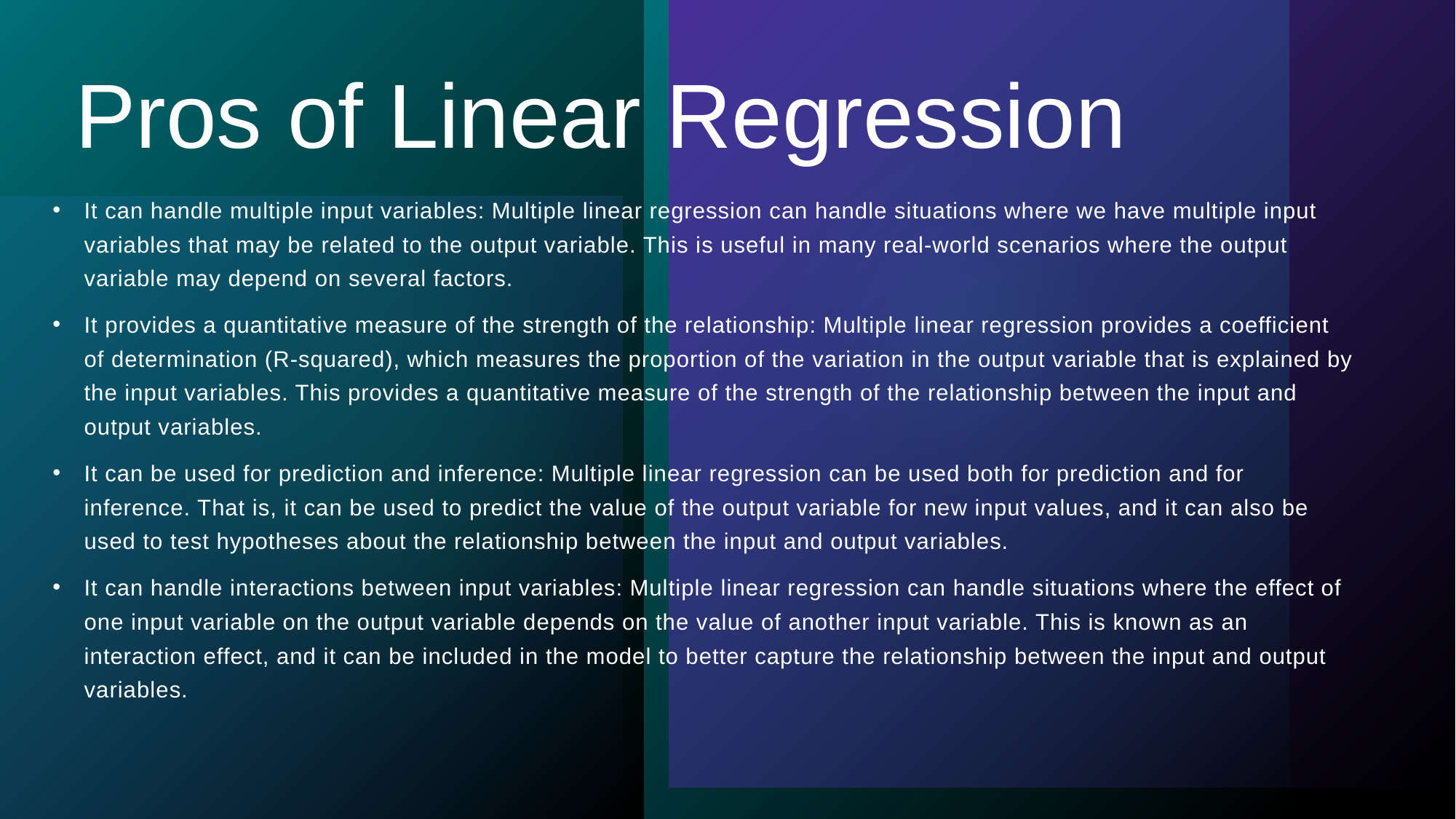

# Pros of Linear Regression
It can handle multiple input variables: Multiple linear regression can handle situations where we have multiple input variables that may be related to the output variable. This is useful in many real-world scenarios where the output variable may depend on several factors.
It provides a quantitative measure of the strength of the relationship: Multiple linear regression provides a coefficient of determination (R-squared), which measures the proportion of the variation in the output variable that is explained by the input variables. This provides a quantitative measure of the strength of the relationship between the input and output variables.
It can be used for prediction and inference: Multiple linear regression can be used both for prediction and for inference. That is, it can be used to predict the value of the output variable for new input values, and it can also be used to test hypotheses about the relationship between the input and output variables.
It can handle interactions between input variables: Multiple linear regression can handle situations where the effect of one input variable on the output variable depends on the value of another input variable. This is known as an interaction effect, and it can be included in the model to better capture the relationship between the input and output variables.